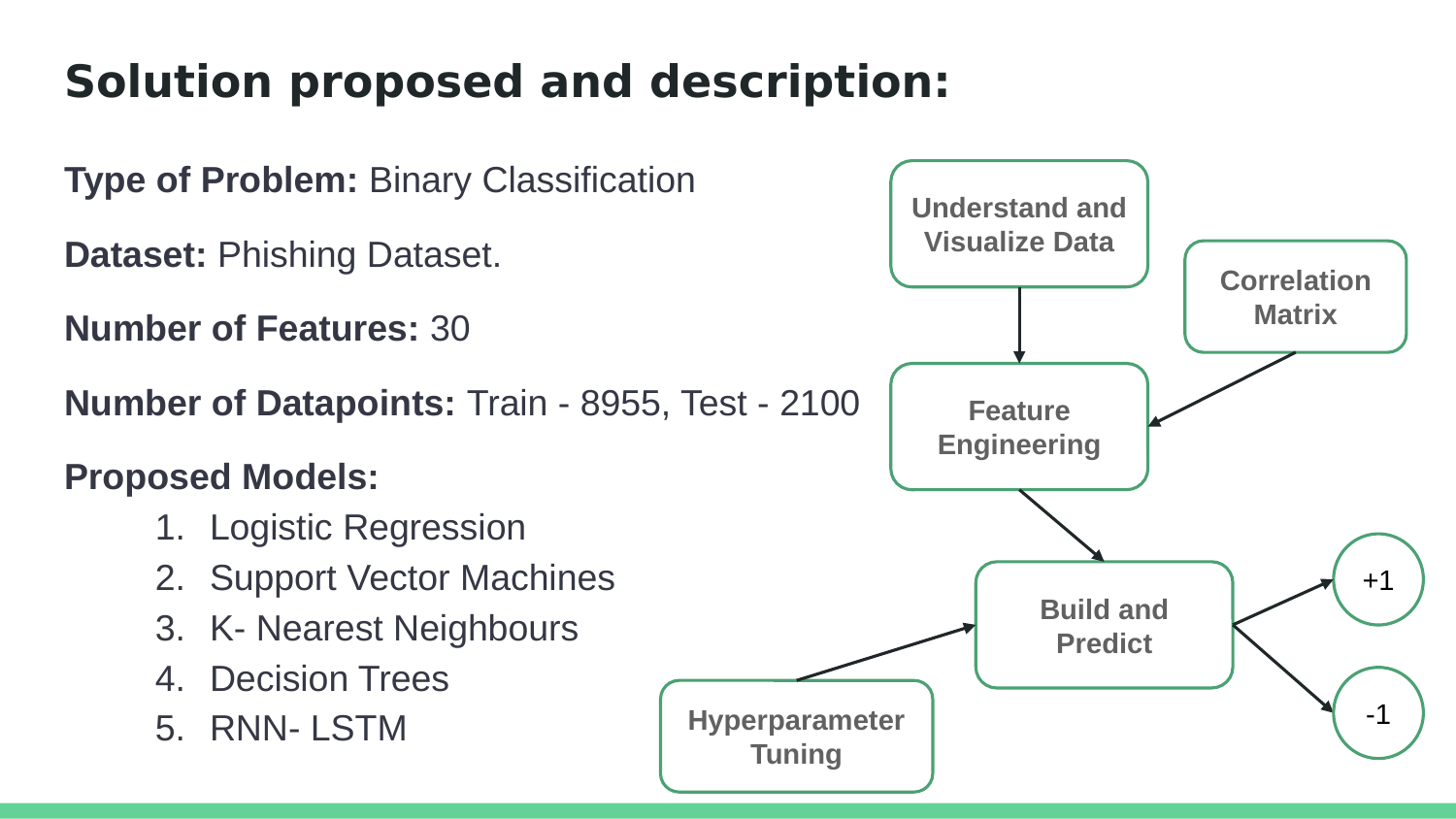

# Solution proposed and description:
Type of Problem: Binary Classification
Dataset: Phishing Dataset.
Number of Features: 30
Number of Datapoints: Train - 8955, Test - 2100
Proposed Models:
Logistic Regression
Support Vector Machines
K- Nearest Neighbours
Decision Trees
RNN- LSTM
Understand and Visualize Data
Correlation Matrix
Feature Engineering
+1
Build and Predict
-1
Hyperparameter Tuning